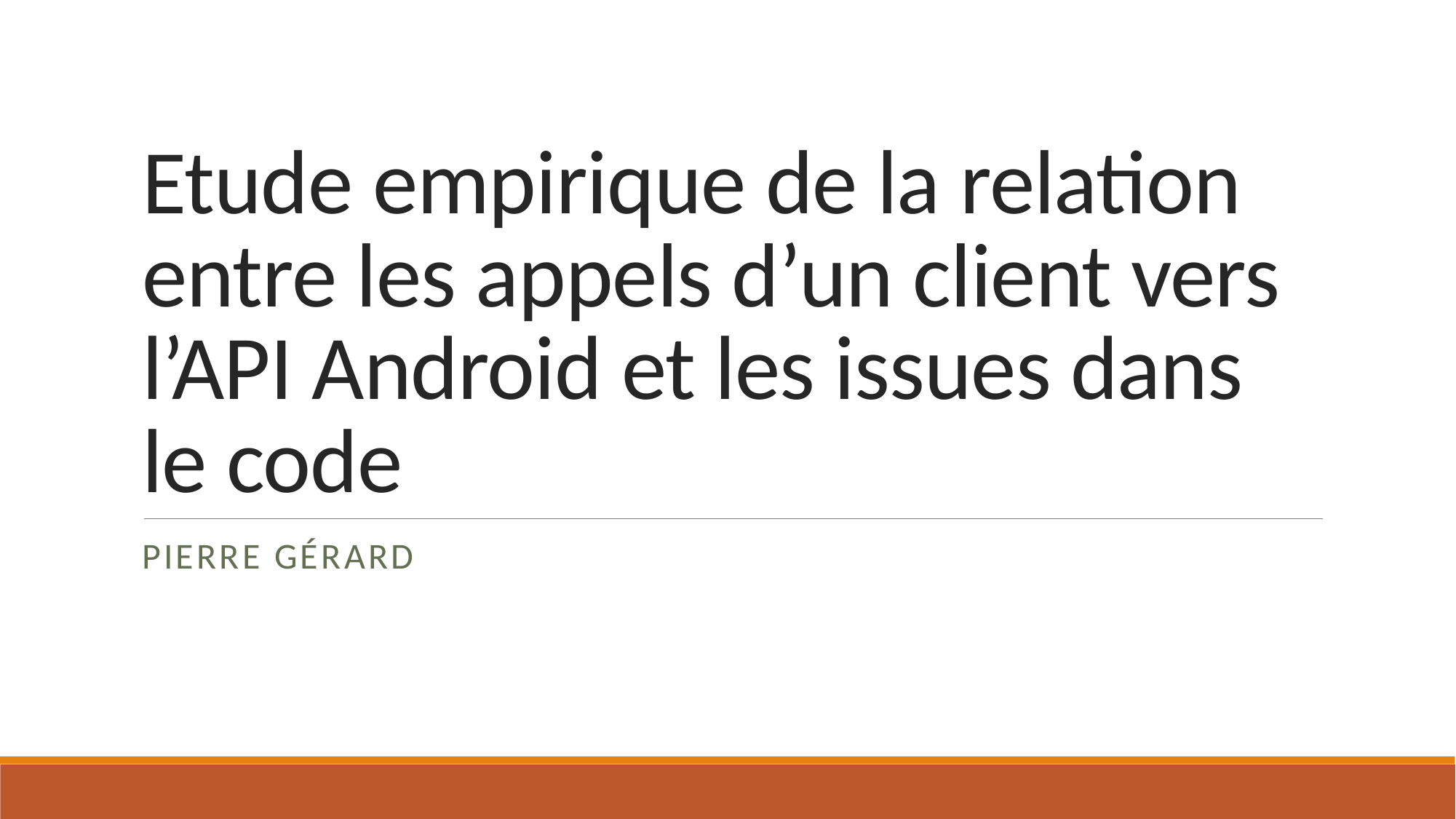

# Etude empirique de la relation entre les appels d’un client vers l’API Android et les issues dans le code
Pierre Gérard